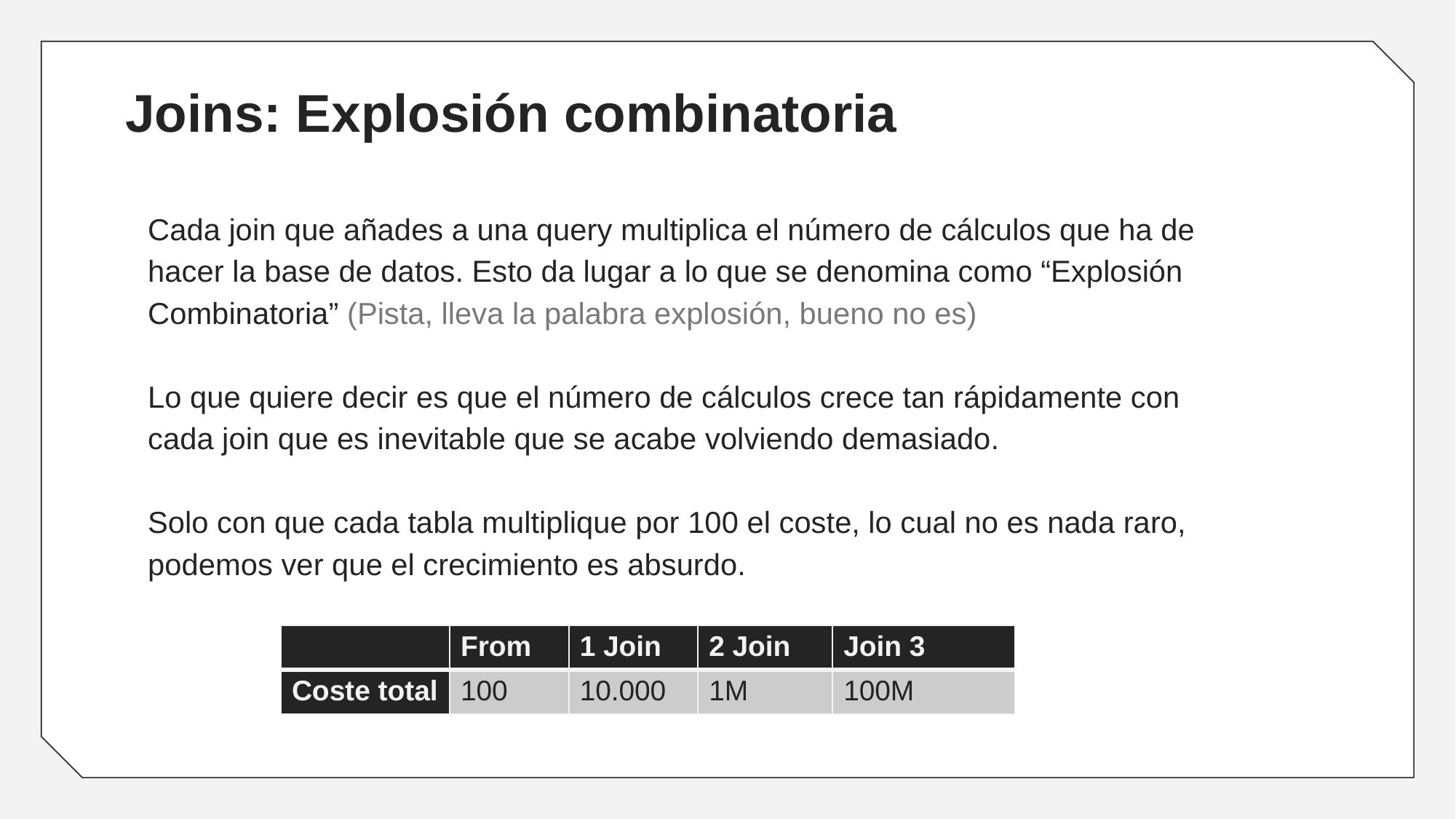

# Joins: Explosión combinatoria
Cada join que añades a una query multiplica el número de cálculos que ha de hacer la base de datos. Esto da lugar a lo que se denomina como “Explosión Combinatoria” (Pista, lleva la palabra explosión, bueno no es)

Lo que quiere decir es que el número de cálculos crece tan rápidamente con cada join que es inevitable que se acabe volviendo demasiado.

Solo con que cada tabla multiplique por 100 el coste, lo cual no es nada raro, podemos ver que el crecimiento es absurdo.

|  | From | 1 Join | 2 Join | Join 3 |
| --- | --- | --- | --- | --- |
| Coste total | 100 | 10.000 | 1M | 100M |